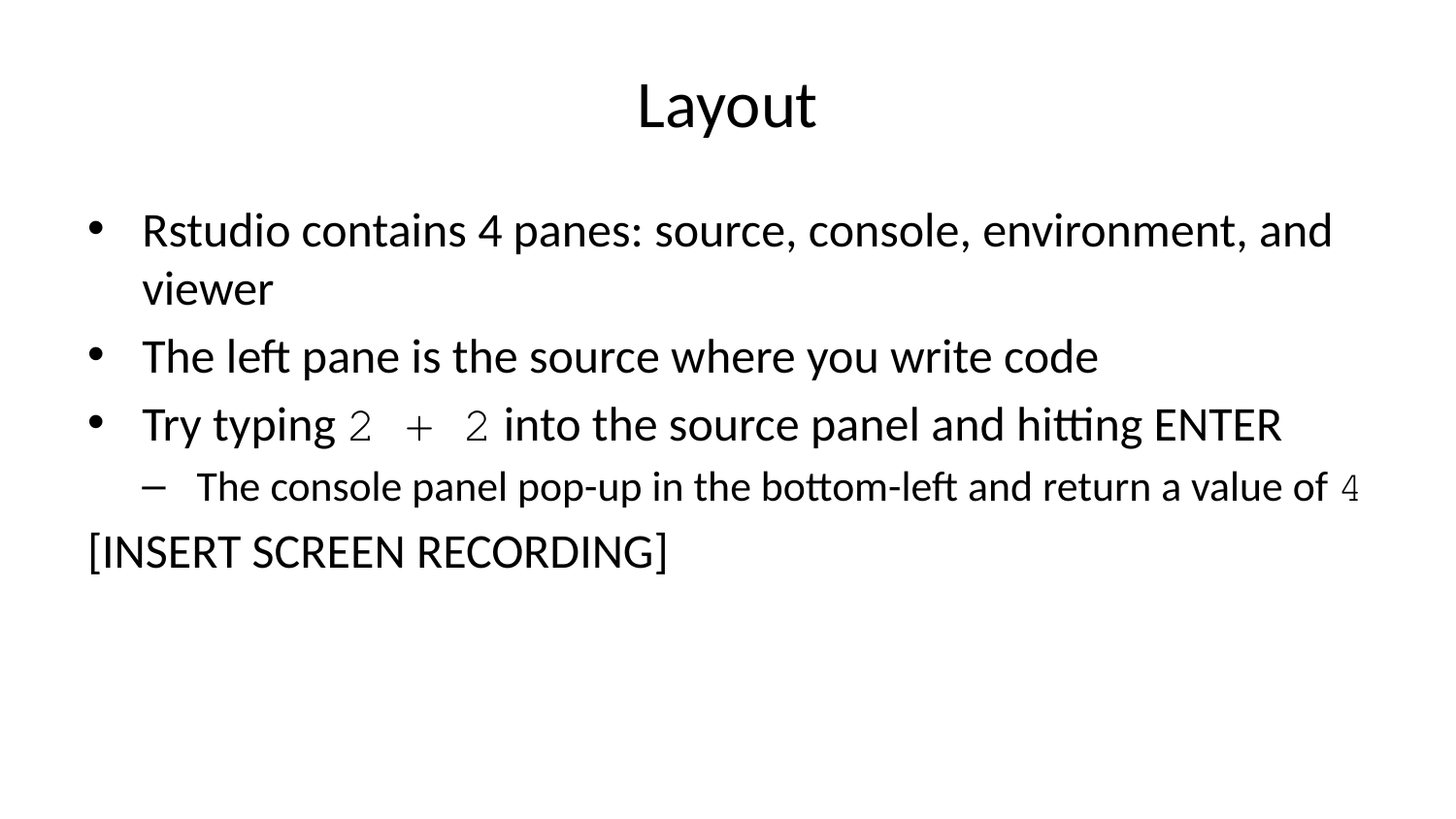

# Layout
Rstudio contains 4 panes: source, console, environment, and viewer
The left pane is the source where you write code
Try typing 2 + 2 into the source panel and hitting ENTER
The console panel pop-up in the bottom-left and return a value of 4
[INSERT SCREEN RECORDING]